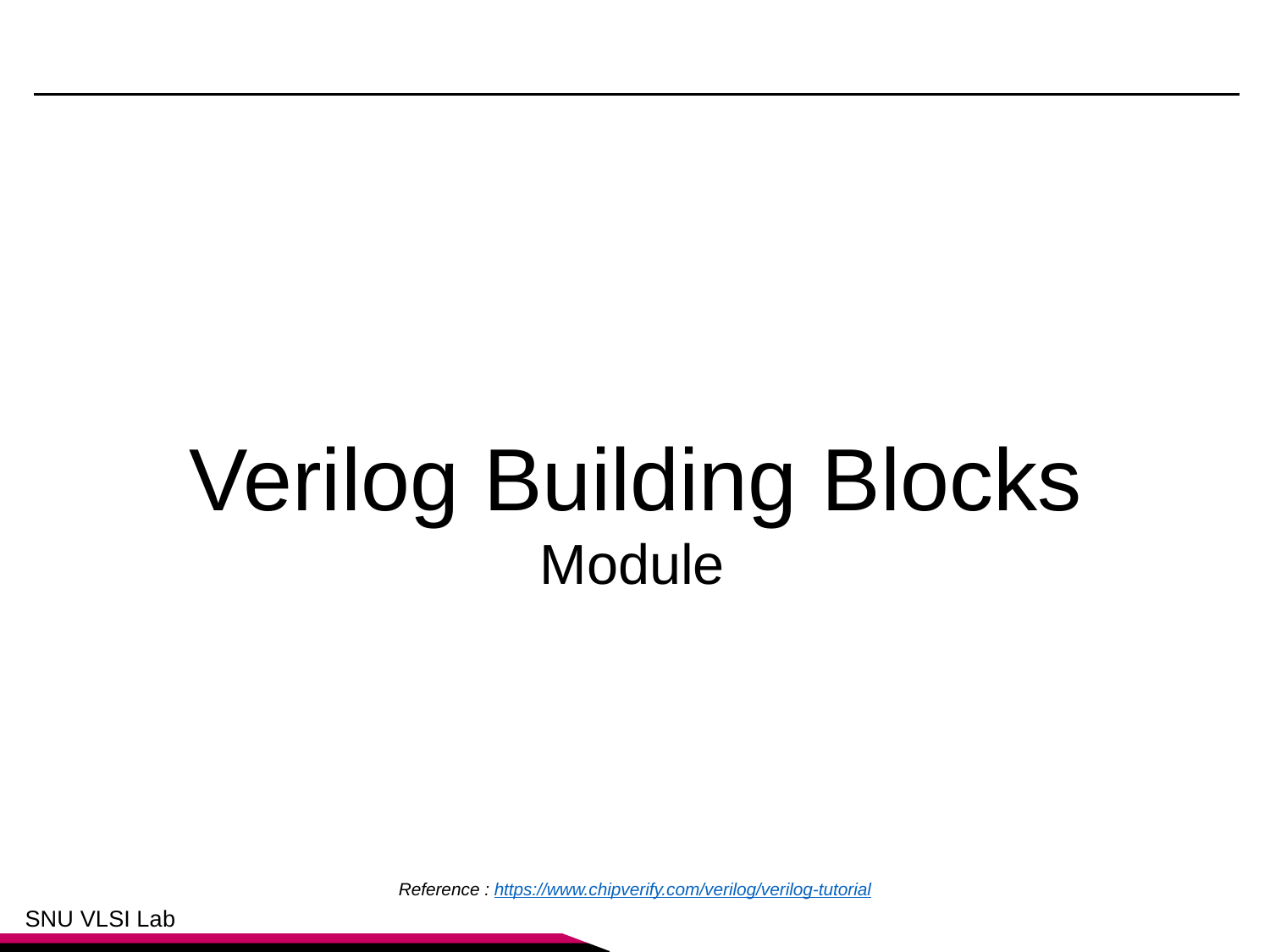

Verilog Building Blocks
                                    Module
Reference : https://www.chipverify.com/verilog/verilog-tutorial